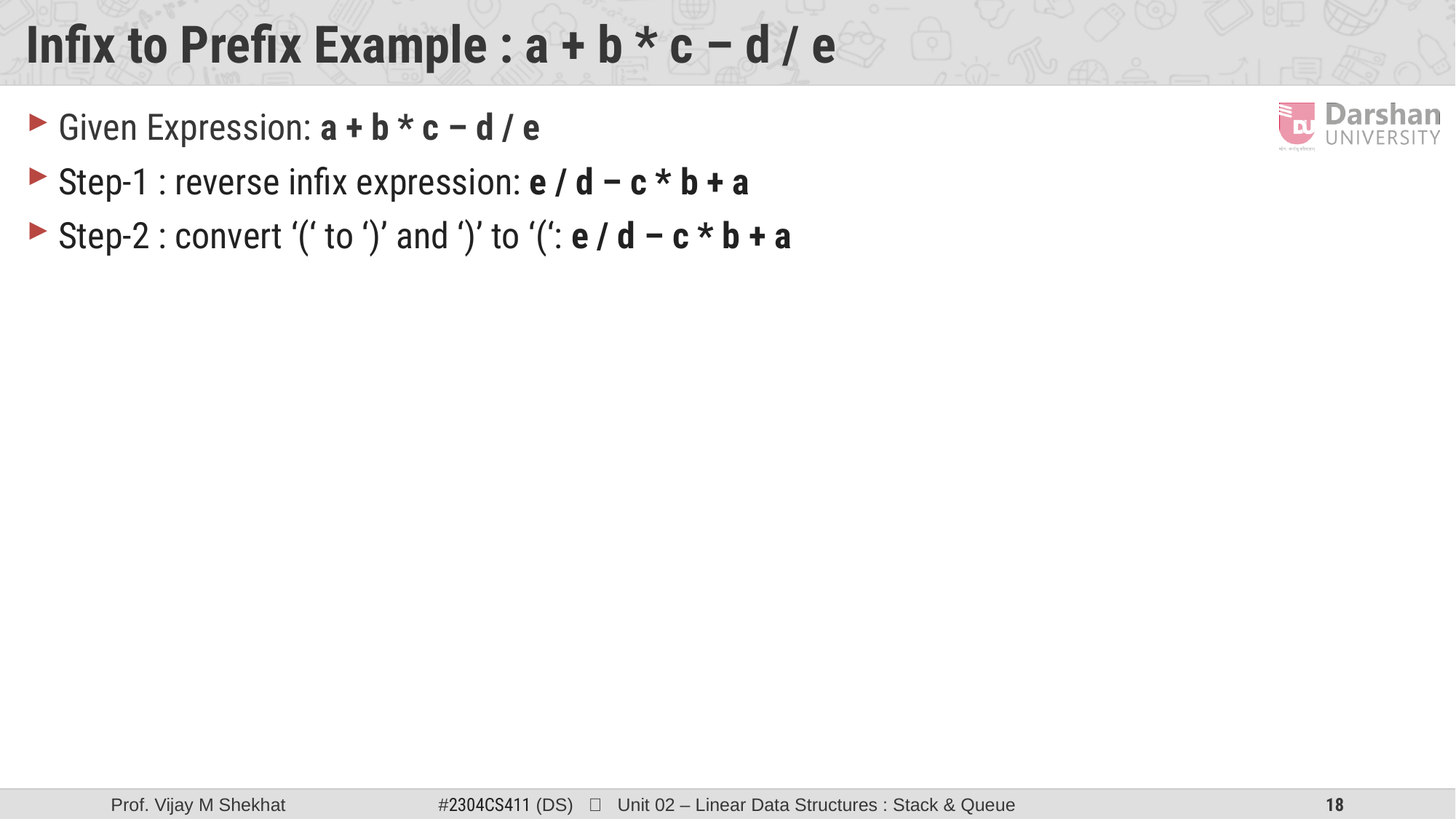

# Infix to Prefix Example : a + b * c – d / e
Given Expression: a + b * c – d / e
Step-1 : reverse infix expression: e / d – c * b + a
Step-2 : convert ‘(‘ to ‘)’ and ‘)’ to ‘(‘: e / d – c * b + a